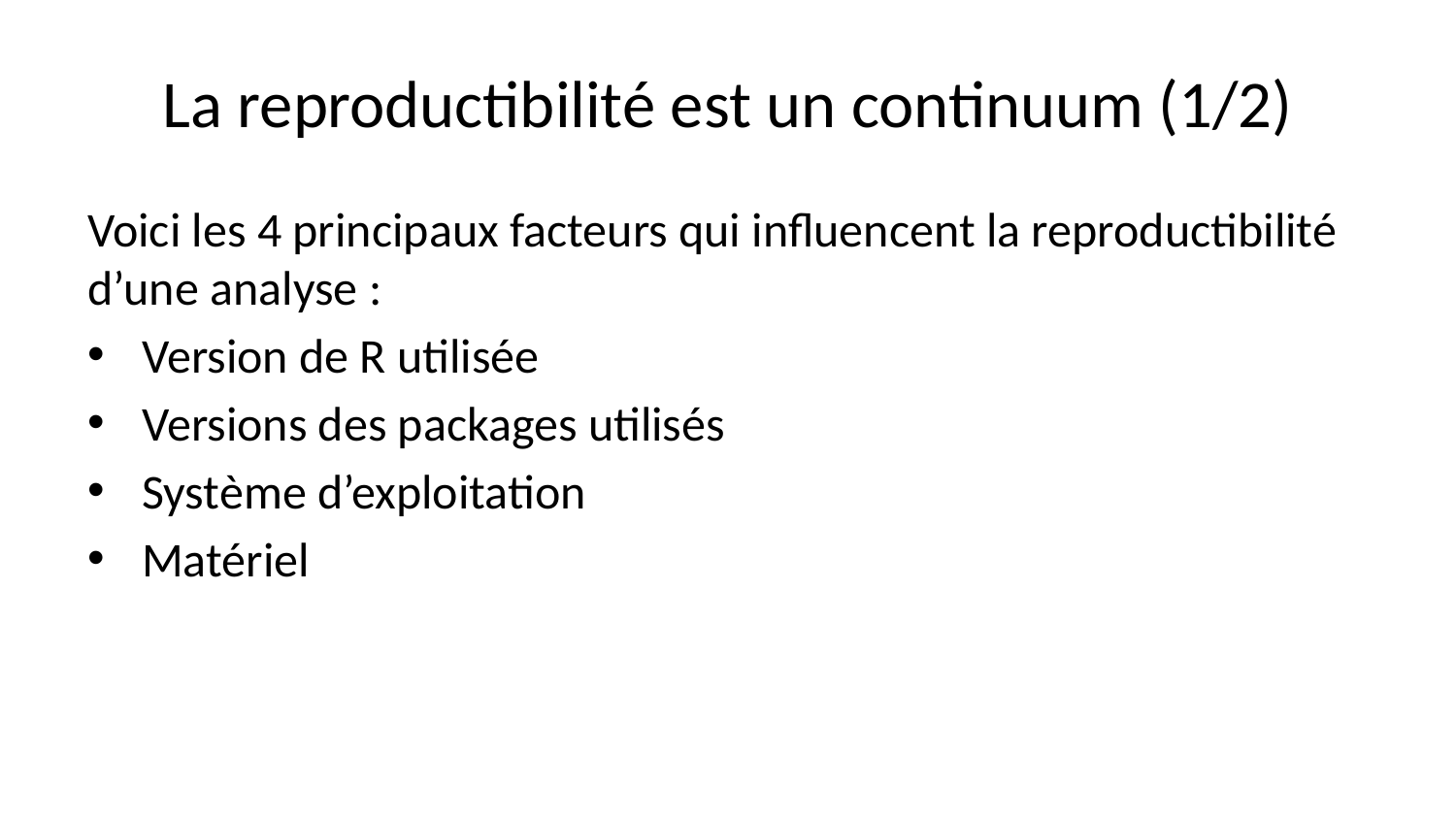

# La reproductibilité est un continuum (1/2)
Voici les 4 principaux facteurs qui influencent la reproductibilité d’une analyse :
Version de R utilisée
Versions des packages utilisés
Système d’exploitation
Matériel